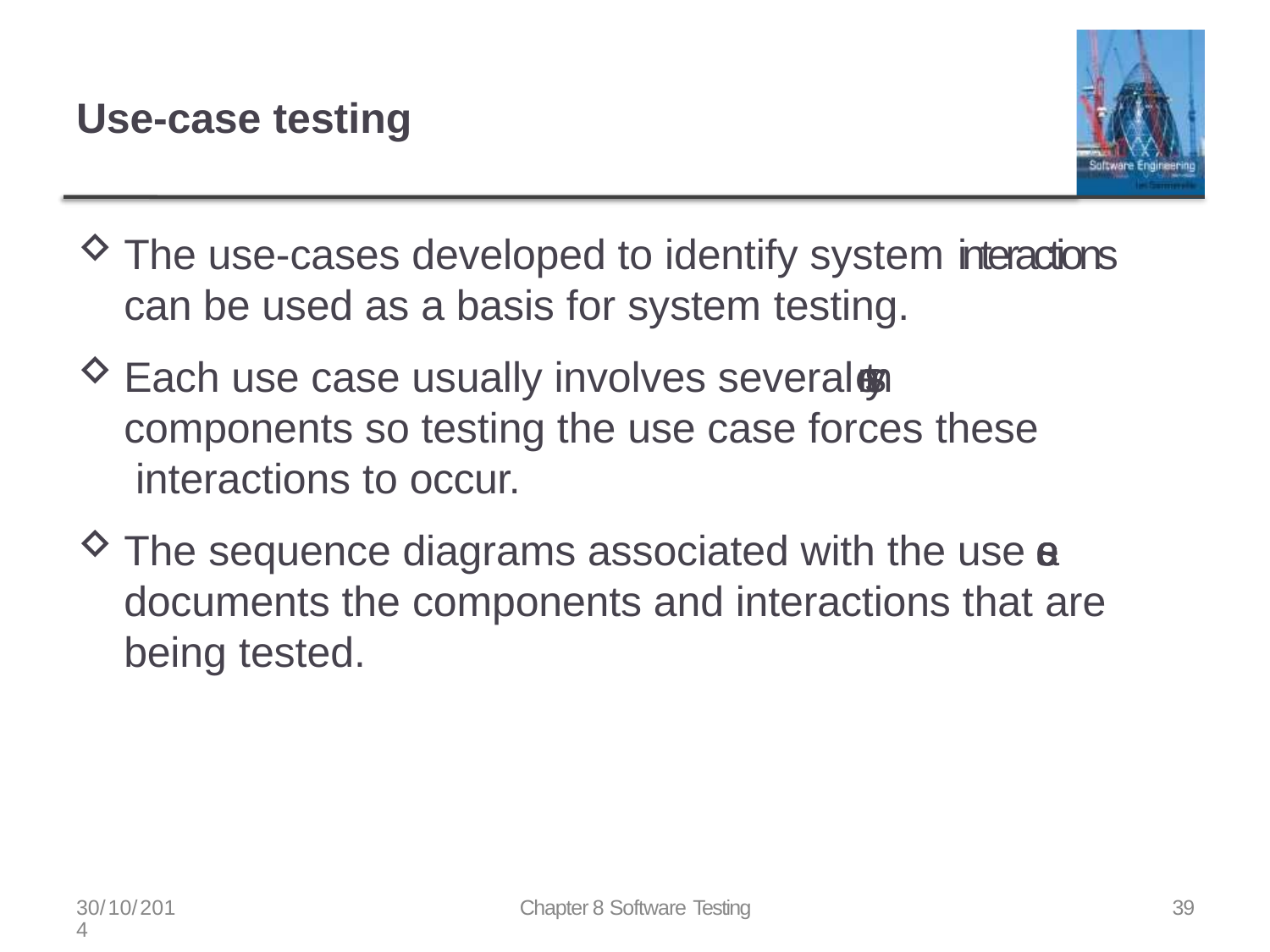

# Use-case testing
The use-cases developed to identify system interactions
can be used as a basis for system testing.
Each use case usually involves several system  components so testing the use case forces these  interactions to occur.
The sequence diagrams associated with the use case  documents the components and interactions that are  being tested.
30/10/2014
Chapter 8 Software Testing
39